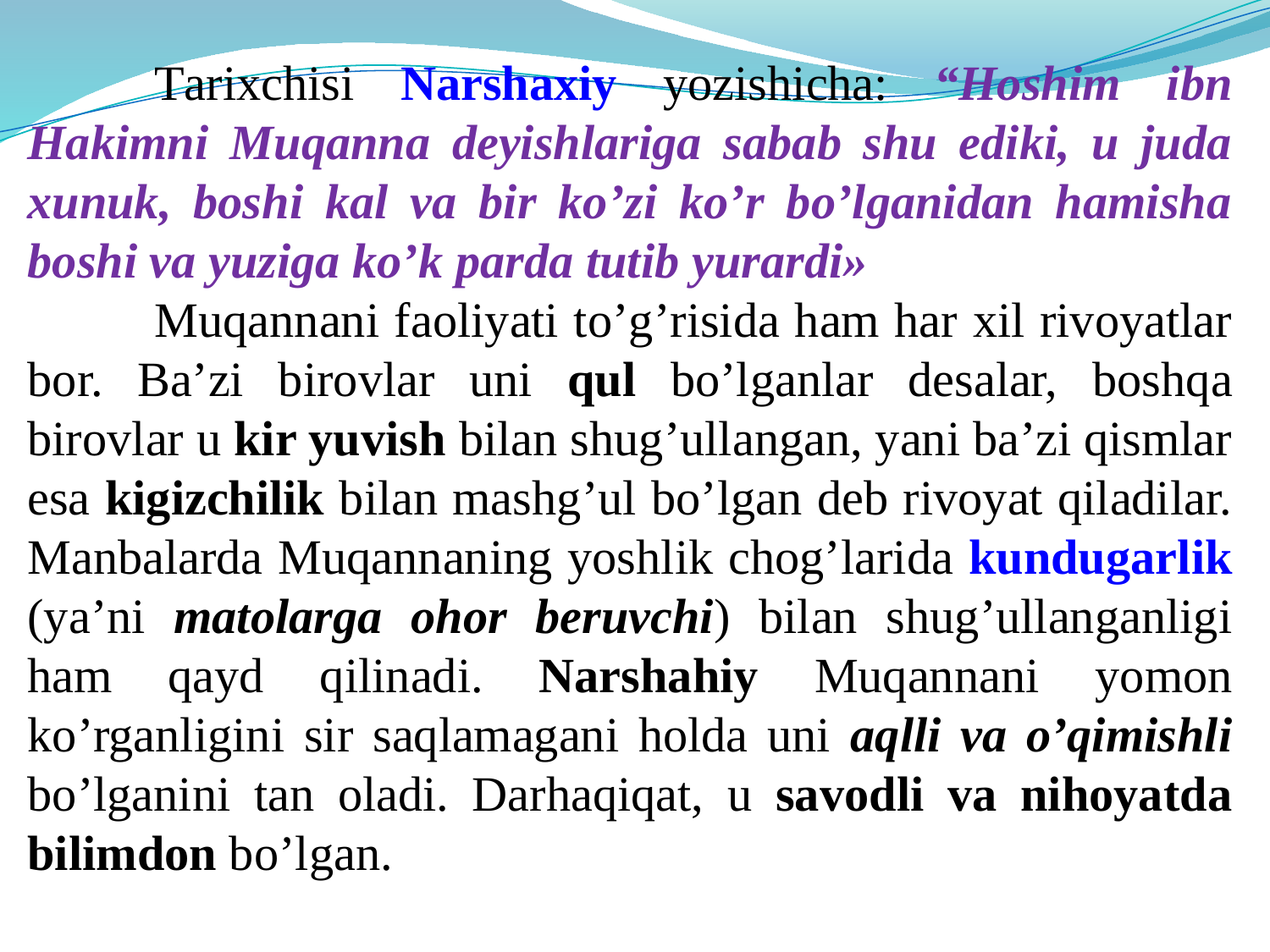

Tarixchisi Narshaxiy yozishicha: “Hoshim ibn Hakimni Muqanna deyishlariga sabab shu ediki, u juda xunuk, boshi kal va bir ko’zi ko’r bo’lganidan hamisha boshi va yuziga ko’k parda tutib yurardi»
	Muqannani faoliyati to’g’risida ham har xil rivoyatlar bor. Ba’zi birovlar uni qul bo’lganlar desalar, boshqa birovlar u kir yuvish bilan shug’ullangan, yani ba’zi qismlar esa kigizchilik bilan mashg’ul bo’lgan deb rivoyat qiladilar. Manbalarda Muqannaning yoshlik chog’larida kundugarlik (ya’ni matolarga ohor beruvchi) bilan shug’ullanganligi ham qayd qilinadi. Narshahiy Muqannani yomon ko’rganligini sir saqlamagani holda uni aqlli va o’qimishli bo’lganini tan oladi. Darhaqiqat, u savodli va nihoyatda bilimdon bo’lgan.